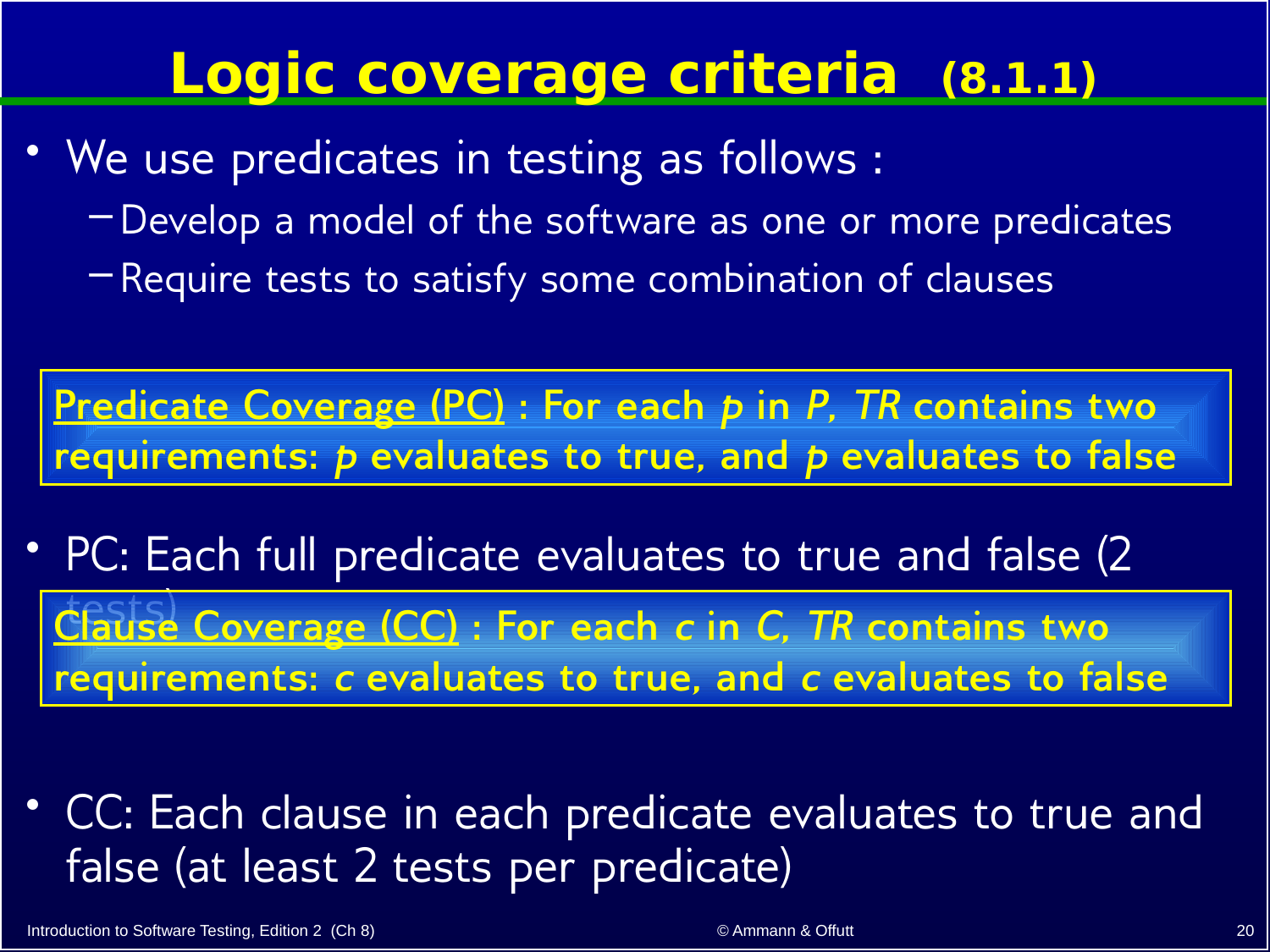

# Logic coverage criteria  (8.1.1)
We use predicates in testing as follows :
Develop a model of the software as one or more predicates
Require tests to satisfy some combination of clauses

PC: Each full predicate evaluates to true and false (2 tests)

CC: Each clause in each predicate evaluates to true and false (at least 2 tests per predicate)
Predicate Coverage (PC) : For each p in P, TR contains two requirements: p evaluates to true, and p evaluates to false
Clause Coverage (CC) : For each c in C, TR contains two requirements: c evaluates to true, and c evaluates to false
20
© Ammann & Offutt
Introduction to Software Testing, Edition 2  (Ch 8)